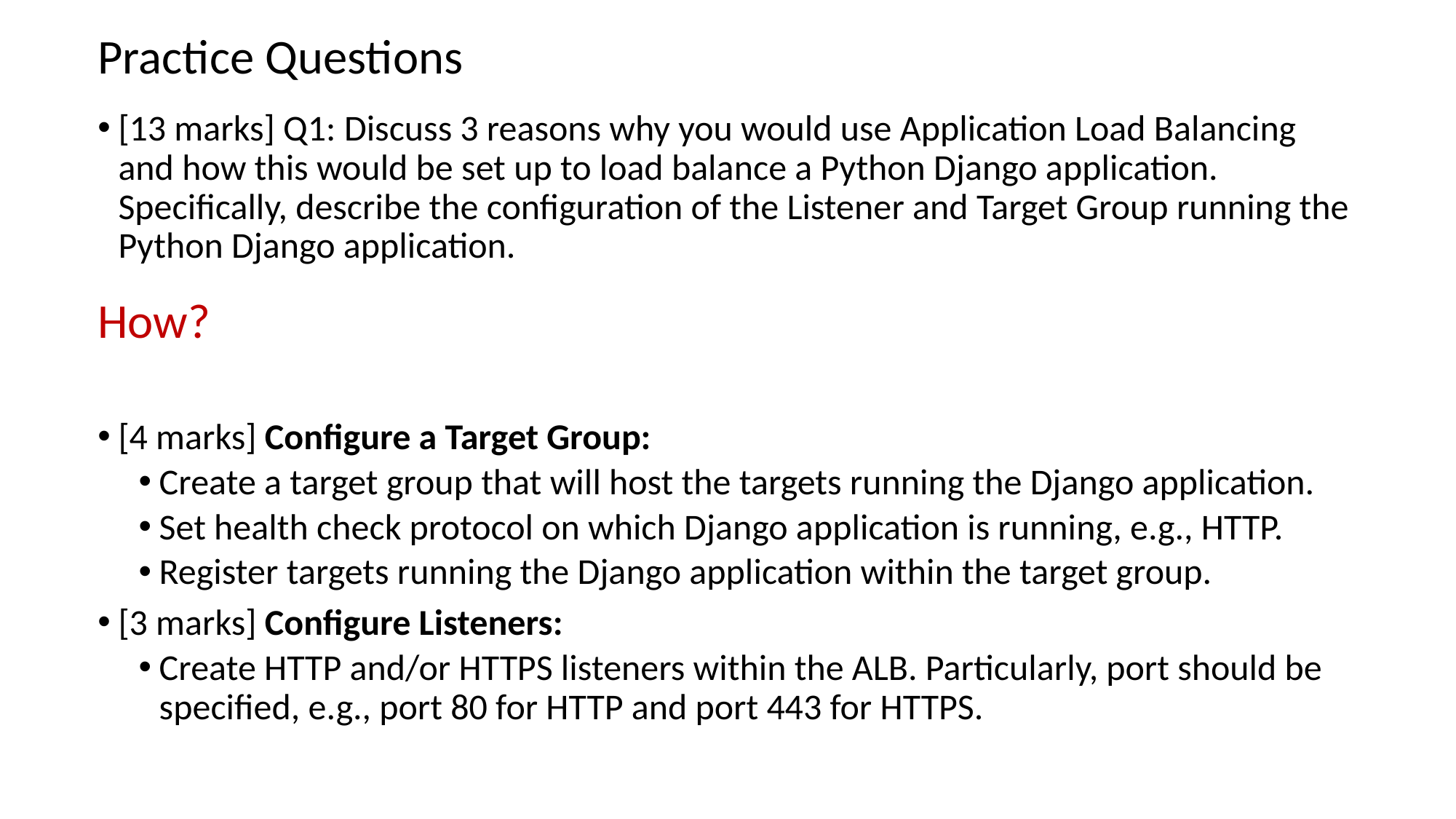

# Practice Questions
[13 marks] Q1: Discuss 3 reasons why you would use Application Load Balancing and how this would be set up to load balance a Python Django application. Specifically, describe the configuration of the Listener and Target Group running the Python Django application.
How?

[4 marks] Configure a Target Group:
Create a target group that will host the targets running the Django application.
Set health check protocol on which Django application is running, e.g., HTTP.
Register targets running the Django application within the target group.
[3 marks] Configure Listeners:
Create HTTP and/or HTTPS listeners within the ALB. Particularly, port should be specified, e.g., port 80 for HTTP and port 443 for HTTPS.